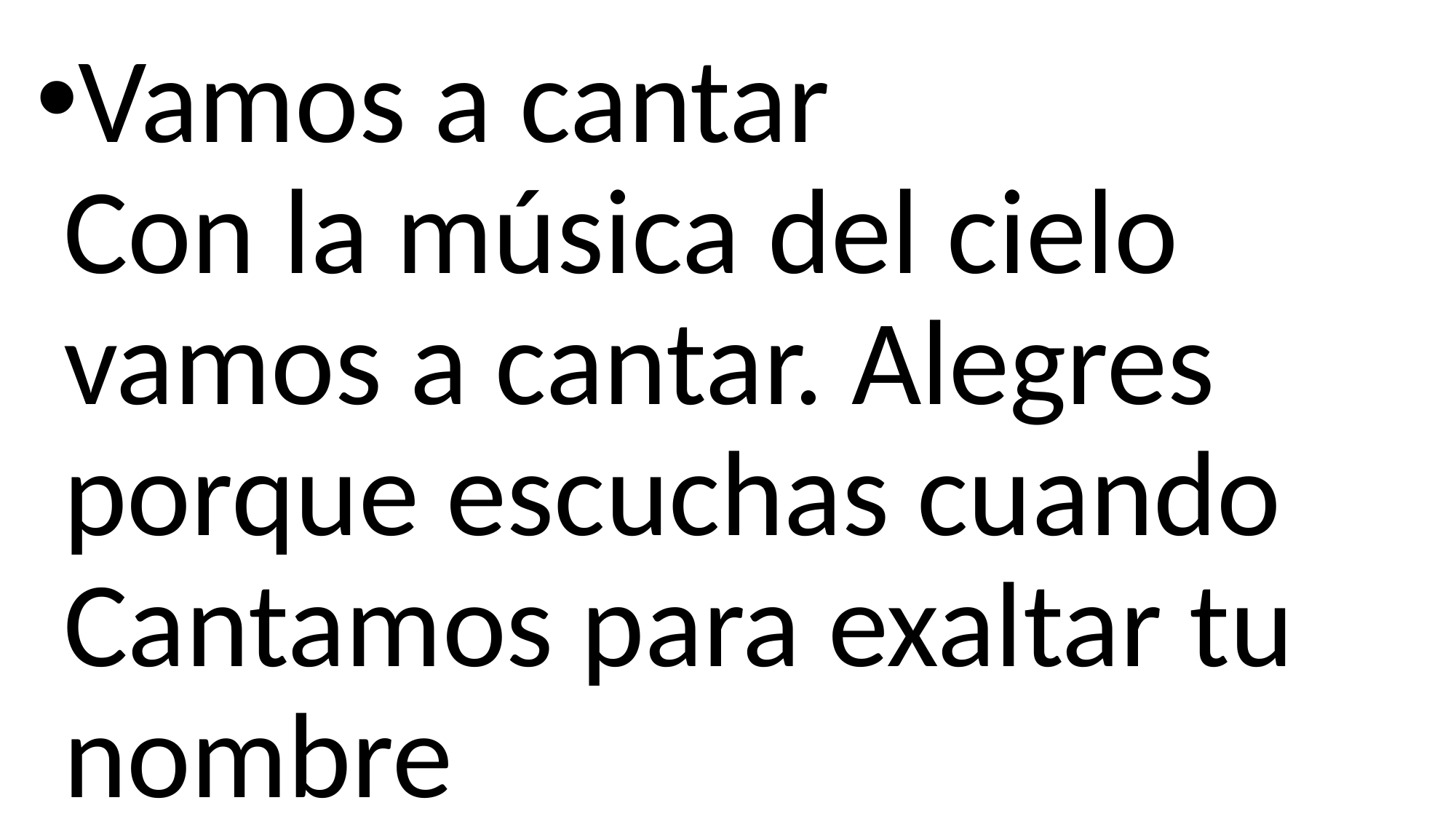

Vamos a cantar
Con la música del cielo vamos a cantar. Alegres porque escuchas cuando
Cantamos para exaltar tu nombre